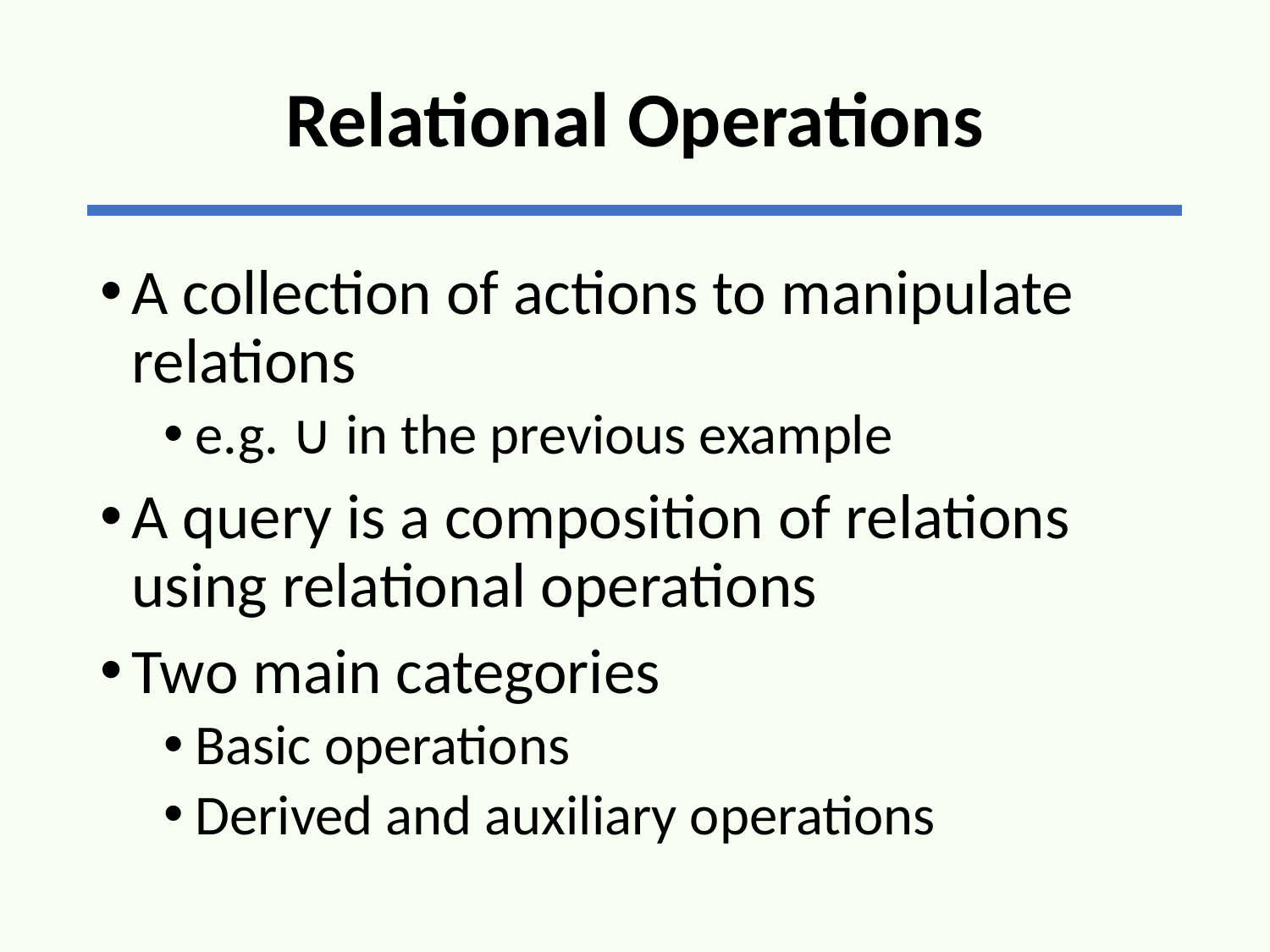

# Relational Operations
A collection of actions to manipulate relations
e.g. ∪ in the previous example
A query is a composition of relations using relational operations
Two main categories
Basic operations
Derived and auxiliary operations